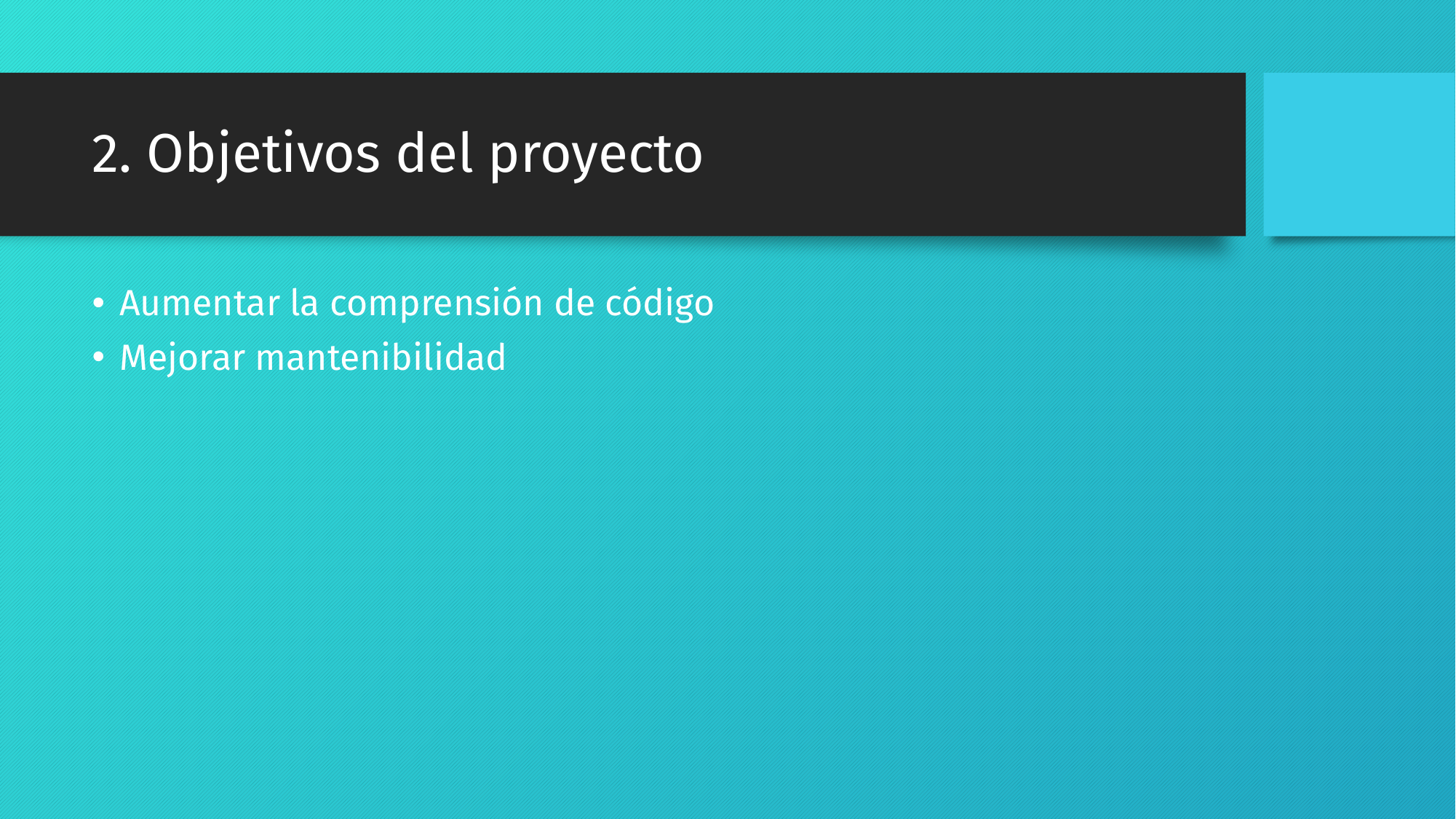

# 2. Objetivos del proyecto
Aumentar la comprensión de código
Mejorar mantenibilidad